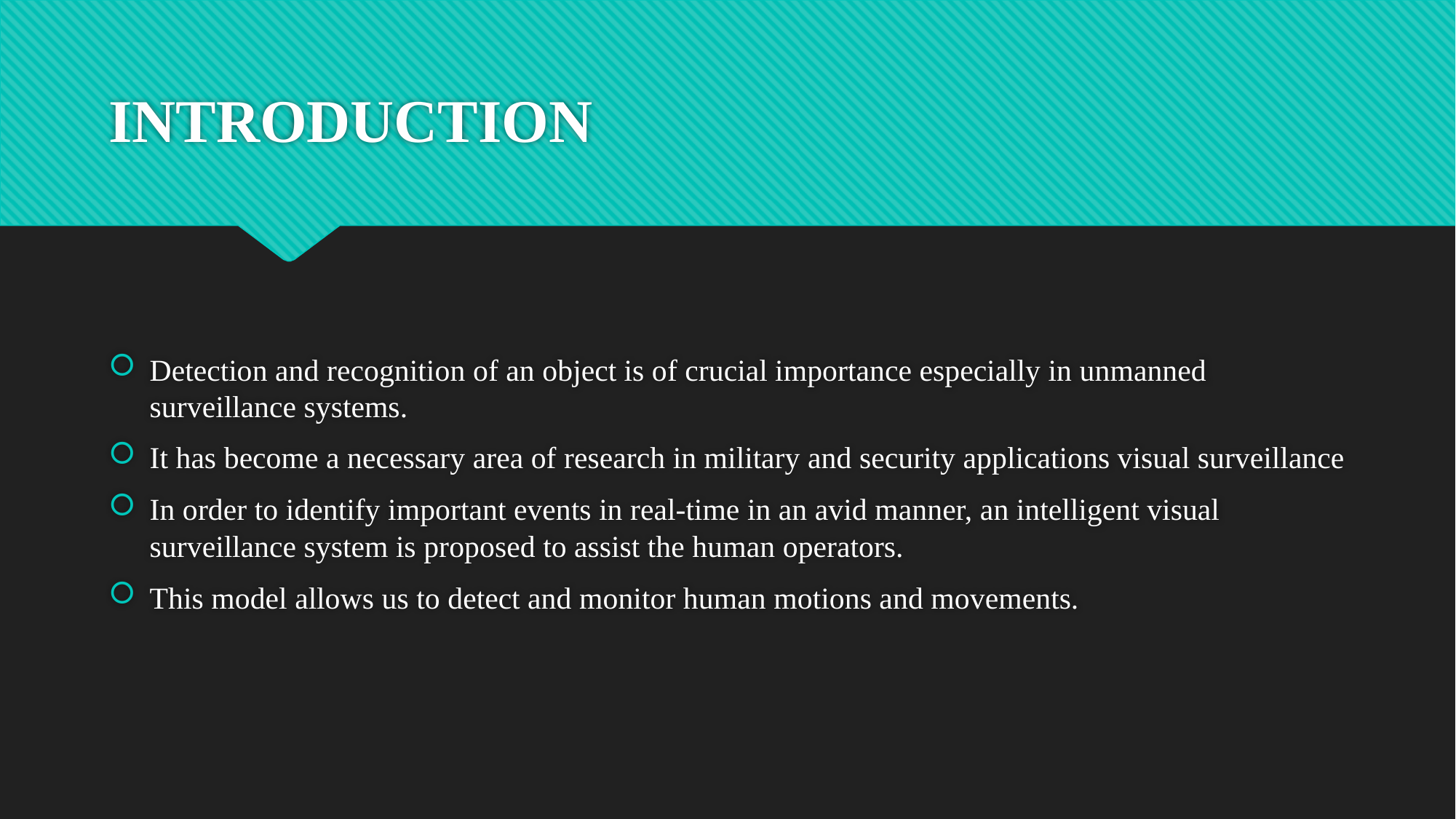

# INTRODUCTION
Detection and recognition of an object is of crucial importance especially in unmanned surveillance systems.
It has become a necessary area of research in military and security applications visual surveillance
In order to identify important events in real-time in an avid manner, an intelligent visual surveillance system is proposed to assist the human operators.
This model allows us to detect and monitor human motions and movements.